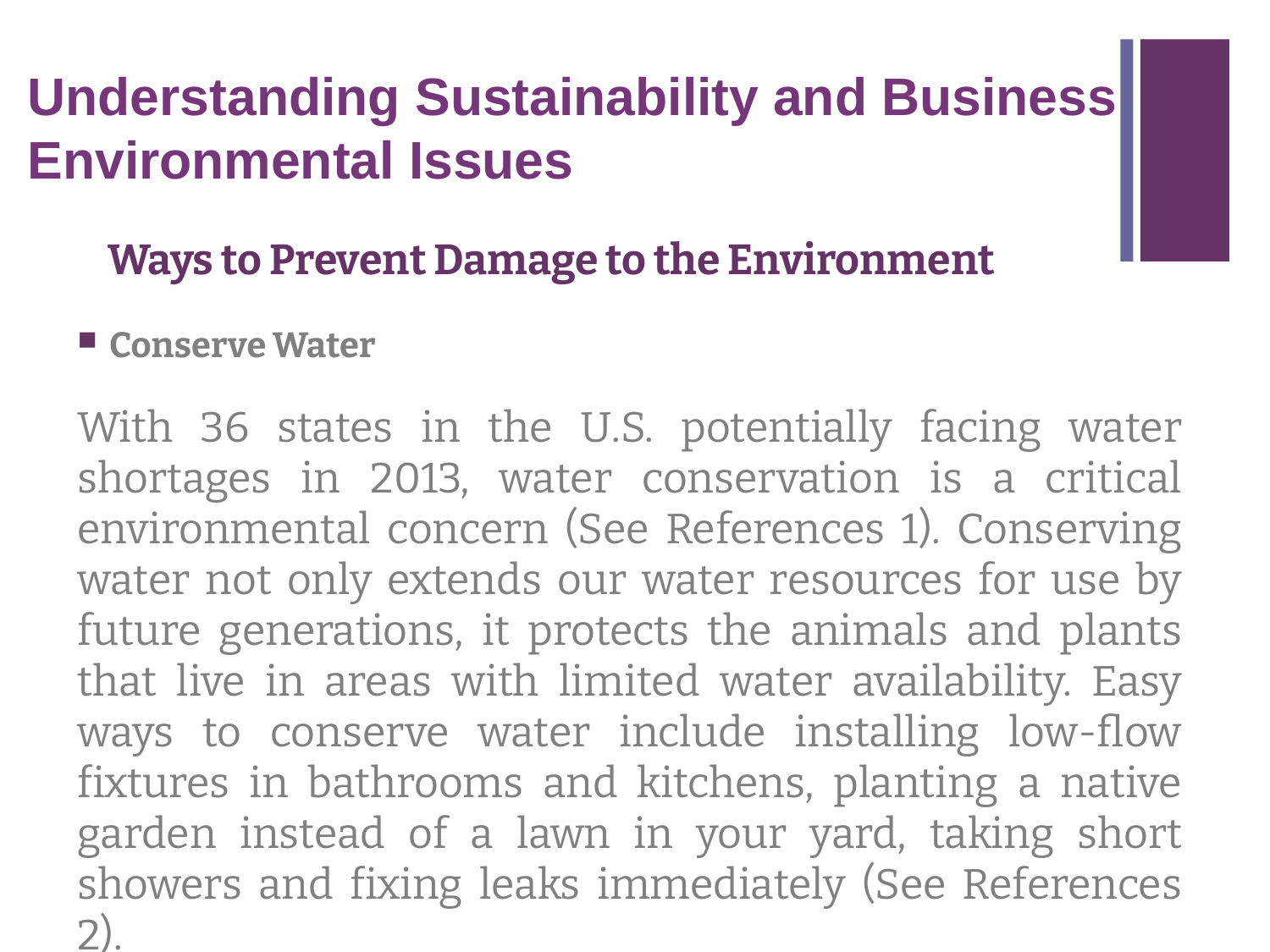

Understanding Sustainability and Business  Environmental Issues
Ways to Prevent Damage to the Environment

Conserve Water
With 36 states in the U.S. potentially facing water shortages in 2013, water conservation is a critical environmental concern (See References 1). Conserving water not only extends our water resources for use by future generations, it protects the animals and plants that live in areas with limited water availability. Easy ways to conserve water include installing low-flow fixtures in bathrooms and kitchens, planting a native garden instead of a lawn in your yard, taking short showers and fixing leaks immediately (See References 2).